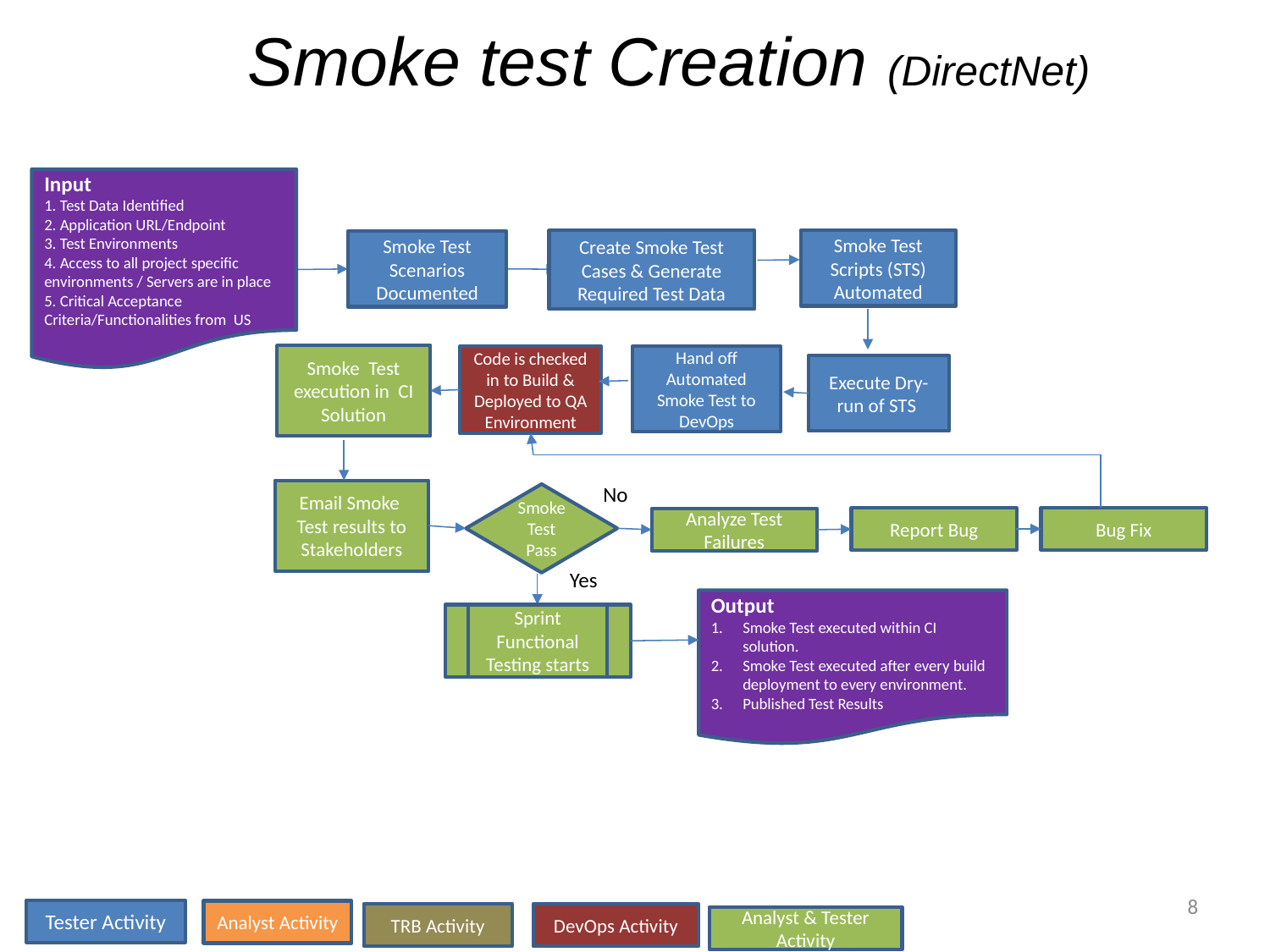

# Smoke test Creation (DirectNet)
Input
1. Test Data Identified
2. Application URL/Endpoint
3. Test Environments
4. Access to all project specific environments / Servers are in place
5. Critical Acceptance Criteria/Functionalities from  US
Create Smoke Test Cases & Generate Required Test Data
Smoke Test Scripts (STS) Automated
Smoke Test Scenarios Documented
Smoke  Test execution in  CI Solution
Hand off Automated Smoke Test to DevOps
Code is checked in to Build & Deployed to QA Environment
Execute Dry-run of STS
No
Email Smoke  Test results to Stakeholders
Smoke Test Pass
Bug Fix
Report Bug
Analyze Test Failures
Yes
Output
Smoke Test executed within CI solution.
Smoke Test executed after every build deployment to every environment.
Published Test Results
Sprint Functional Testing starts
8
Tester Activity
Analyst Activity
TRB Activity
DevOps Activity
Analyst & Tester Activity